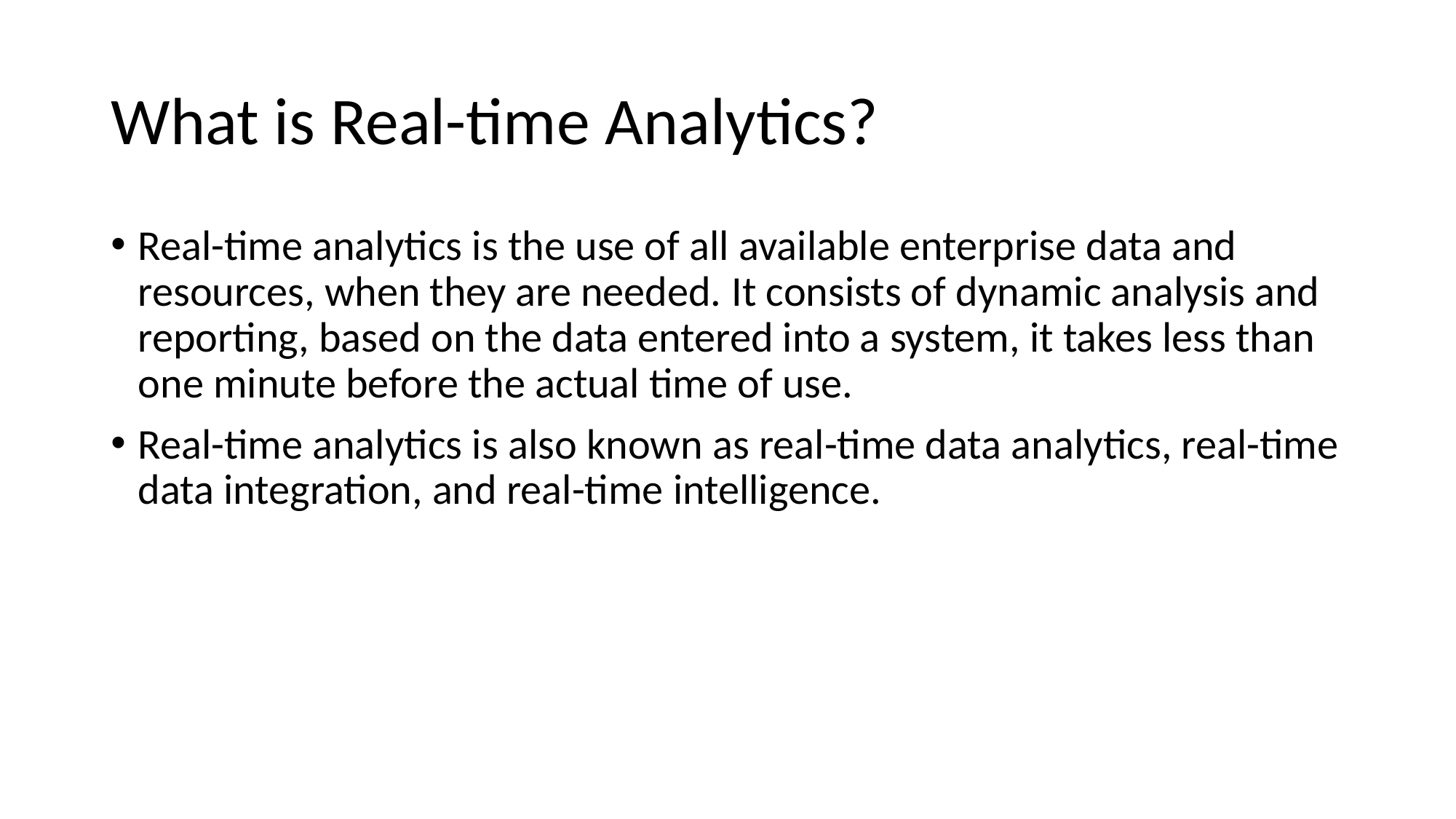

# What is Real-time Analytics?
Real-time analytics is the use of all available enterprise data and resources, when they are needed. It consists of dynamic analysis and reporting, based on the data entered into a system, it takes less than one minute before the actual time of use.
Real-time analytics is also known as real-time data analytics, real-time data integration, and real-time intelligence.